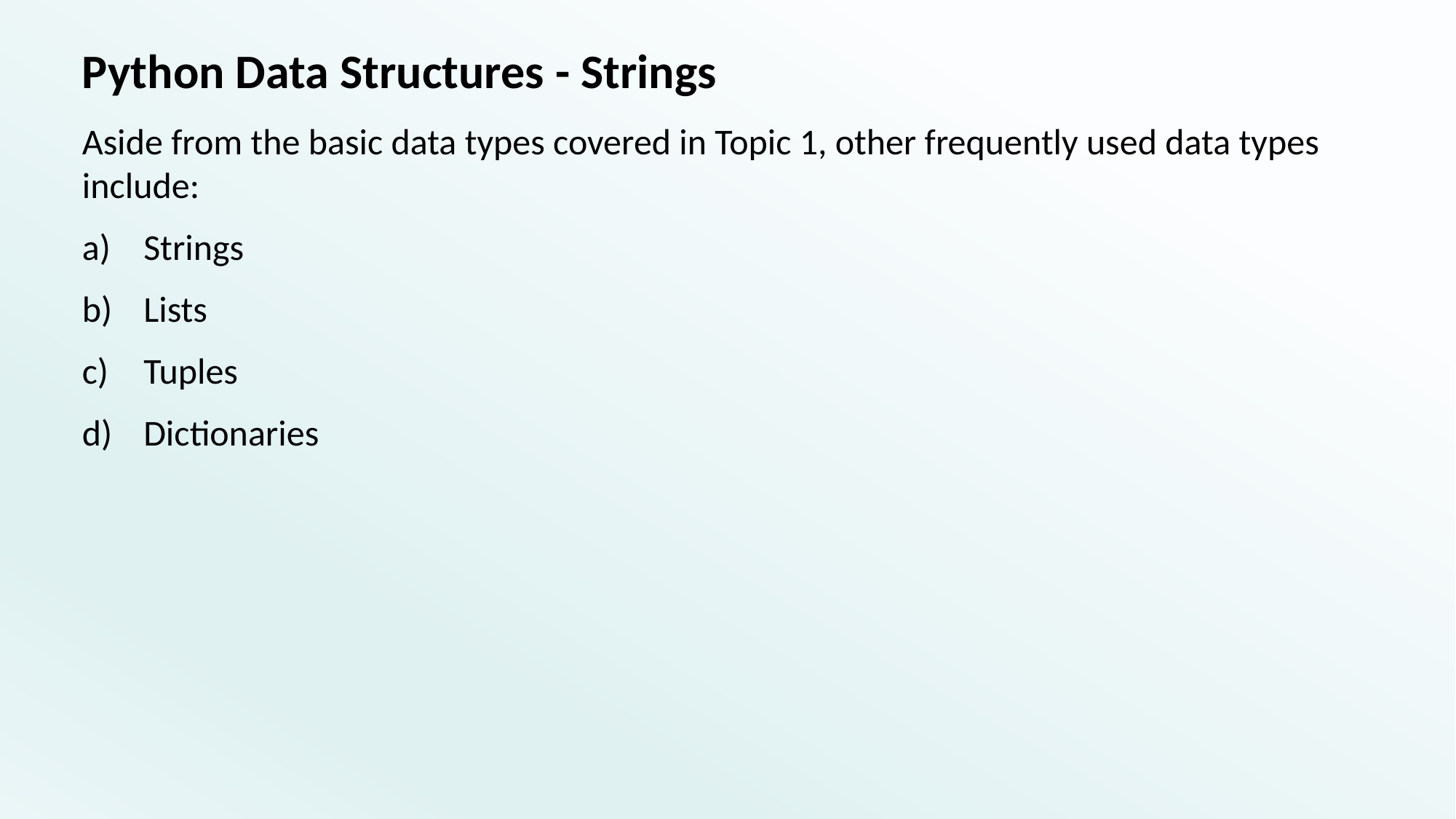

# Python Data Structures - Strings
Aside from the basic data types covered in Topic 1, other frequently used data types include:
Strings
Lists
Tuples
Dictionaries